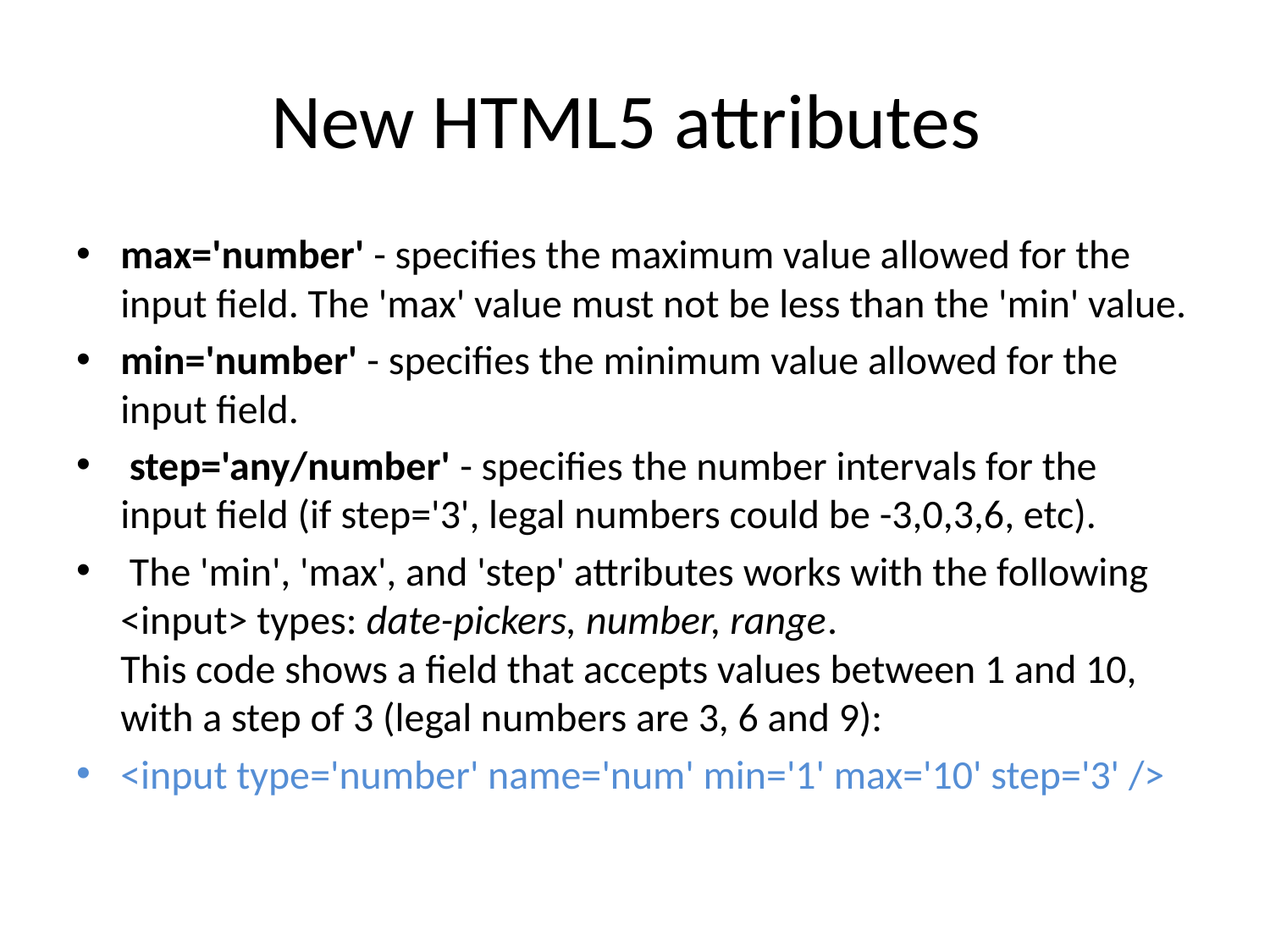

# New HTML5 attributes
max='number' - specifies the maximum value allowed for the input field. The 'max' value must not be less than the 'min' value.
min='number' - specifies the minimum value allowed for the input field.
 step='any/number' - specifies the number intervals for the input field (if step='3', legal numbers could be -3,0,3,6, etc).
 The 'min', 'max', and 'step' attributes works with the following <input> types: date-pickers, number, range.
This code shows a field that accepts values between 1 and 10, with a step of 3 (legal numbers are 3, 6 and 9):
<input type='number' name='num' min='1' max='10' step='3' />